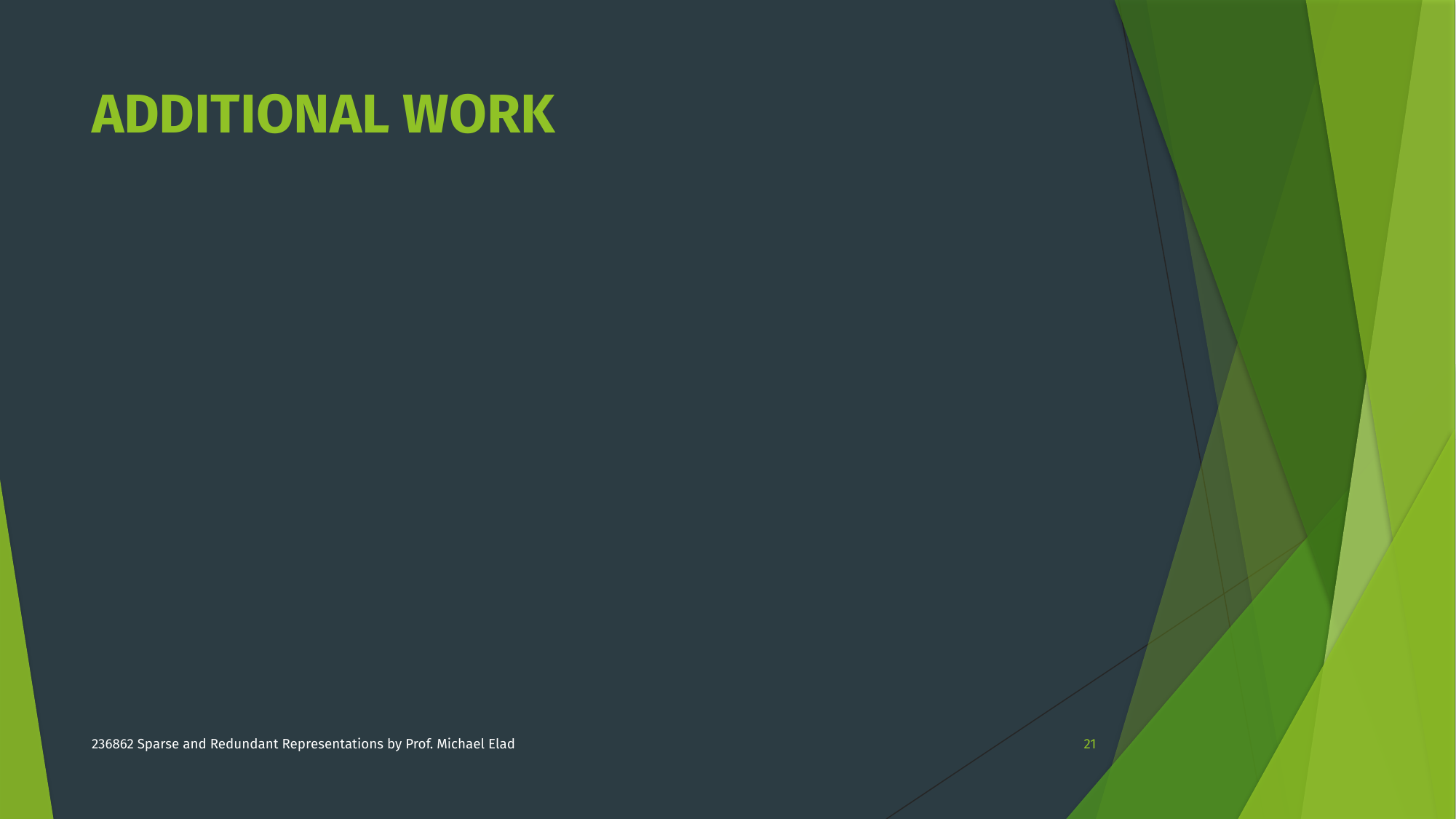

# ADDITIONAL WORK

236862 Sparse and Redundant Representations by Prof. Michael Elad
21